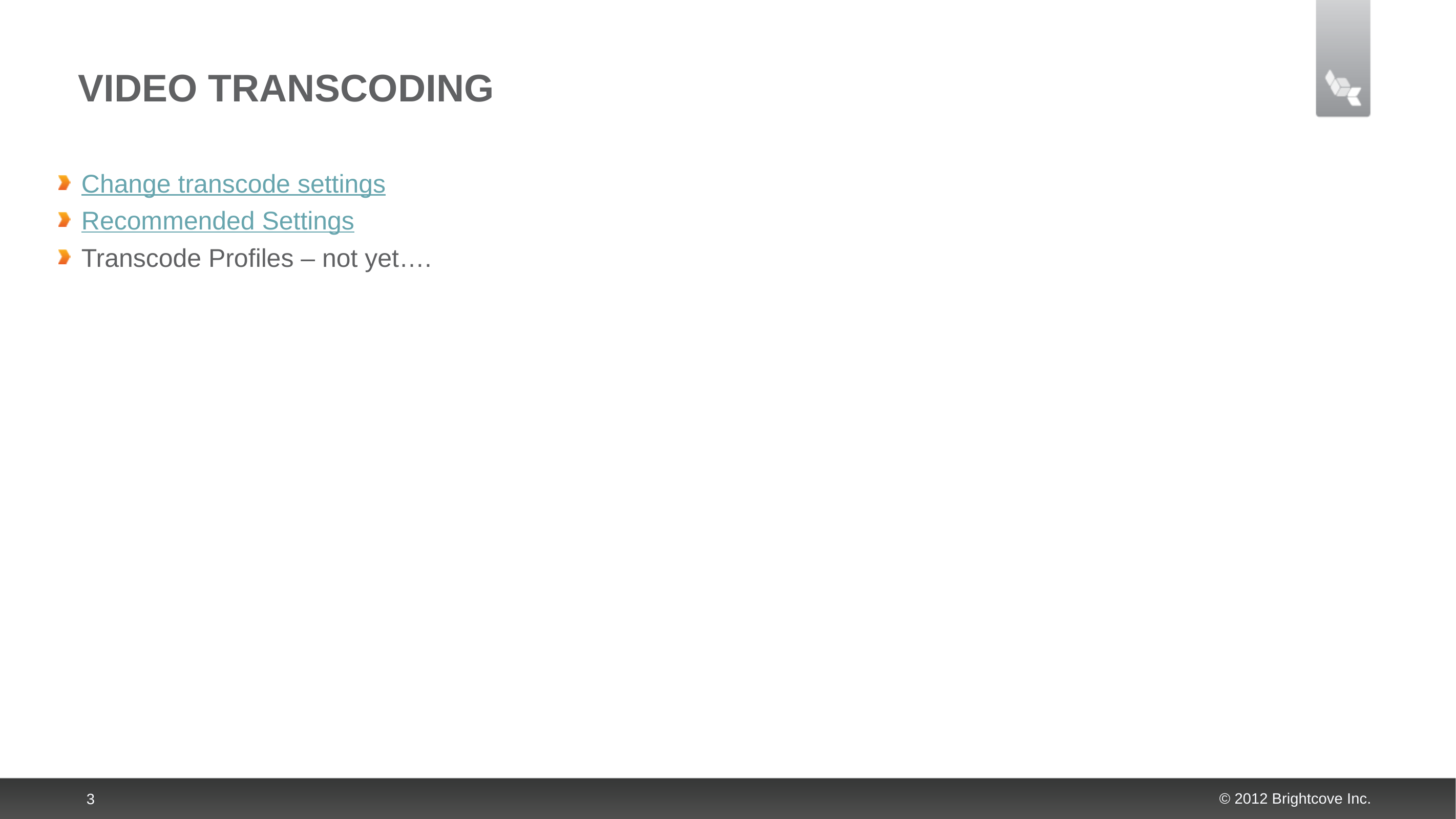

# Video Transcoding
Change transcode settings
Recommended Settings
Transcode Profiles – not yet….
3